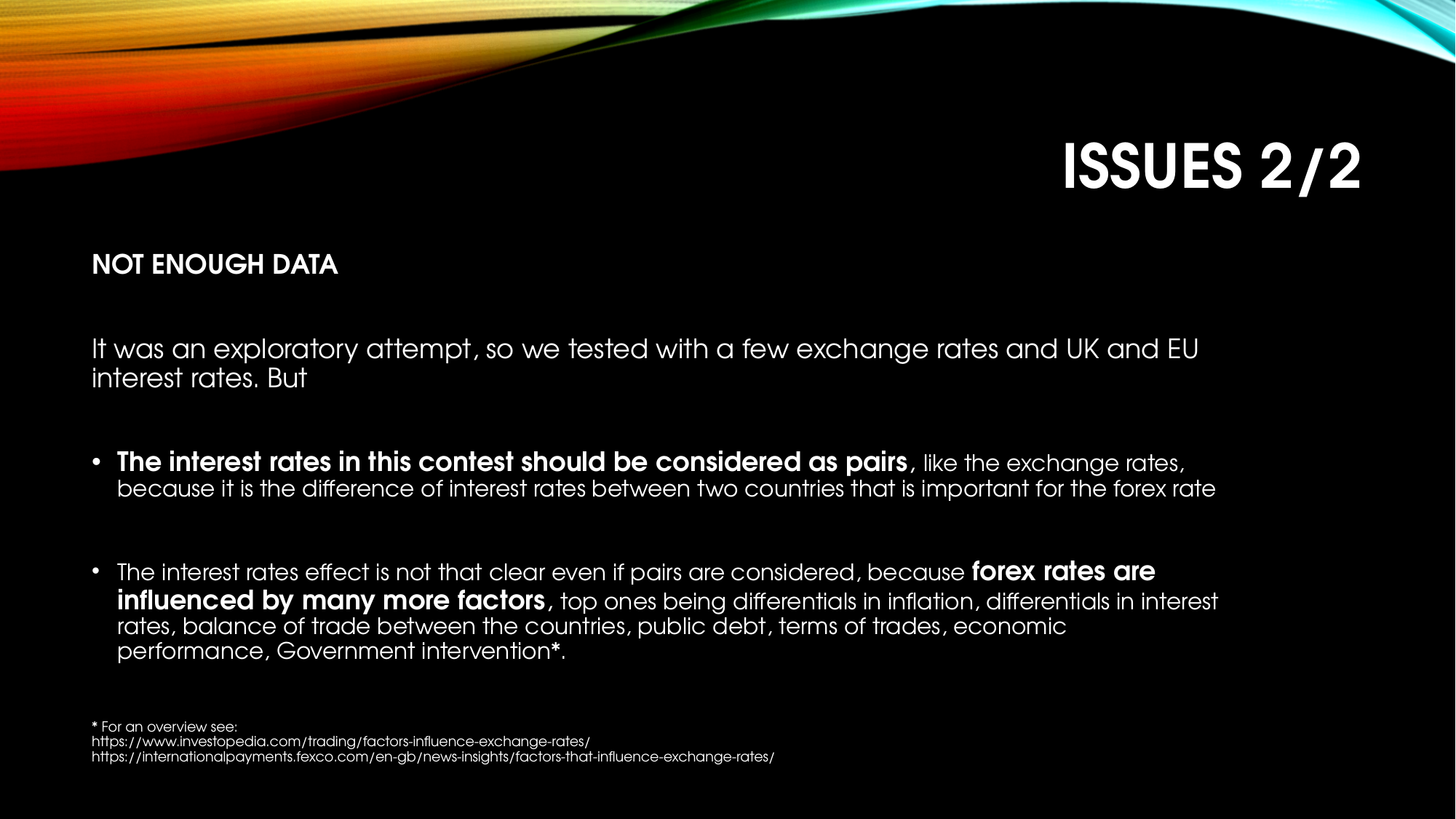

# ISSUES 2/2
NOT ENOUGH DATA

It was an exploratory attempt, so we tested with a few exchange rates and UK and EU interest rates. But

The interest rates in this contest should be considered as pairs, like the exchange rates, because it is the difference of interest rates between two countries that is important for the forex rate

The interest rates effect is not that clear even if pairs are considered, because forex rates are influenced by many more factors, top ones being differentials in inflation, differentials in interest rates, balance of trade between the countries, public debt, terms of trades, economic performance, Government intervention*.

* For an overview see:
https://www.investopedia.com/trading/factors-influence-exchange-rates/
https://internationalpayments.fexco.com/en-gb/news-insights/factors-that-influence-exchange-rates/